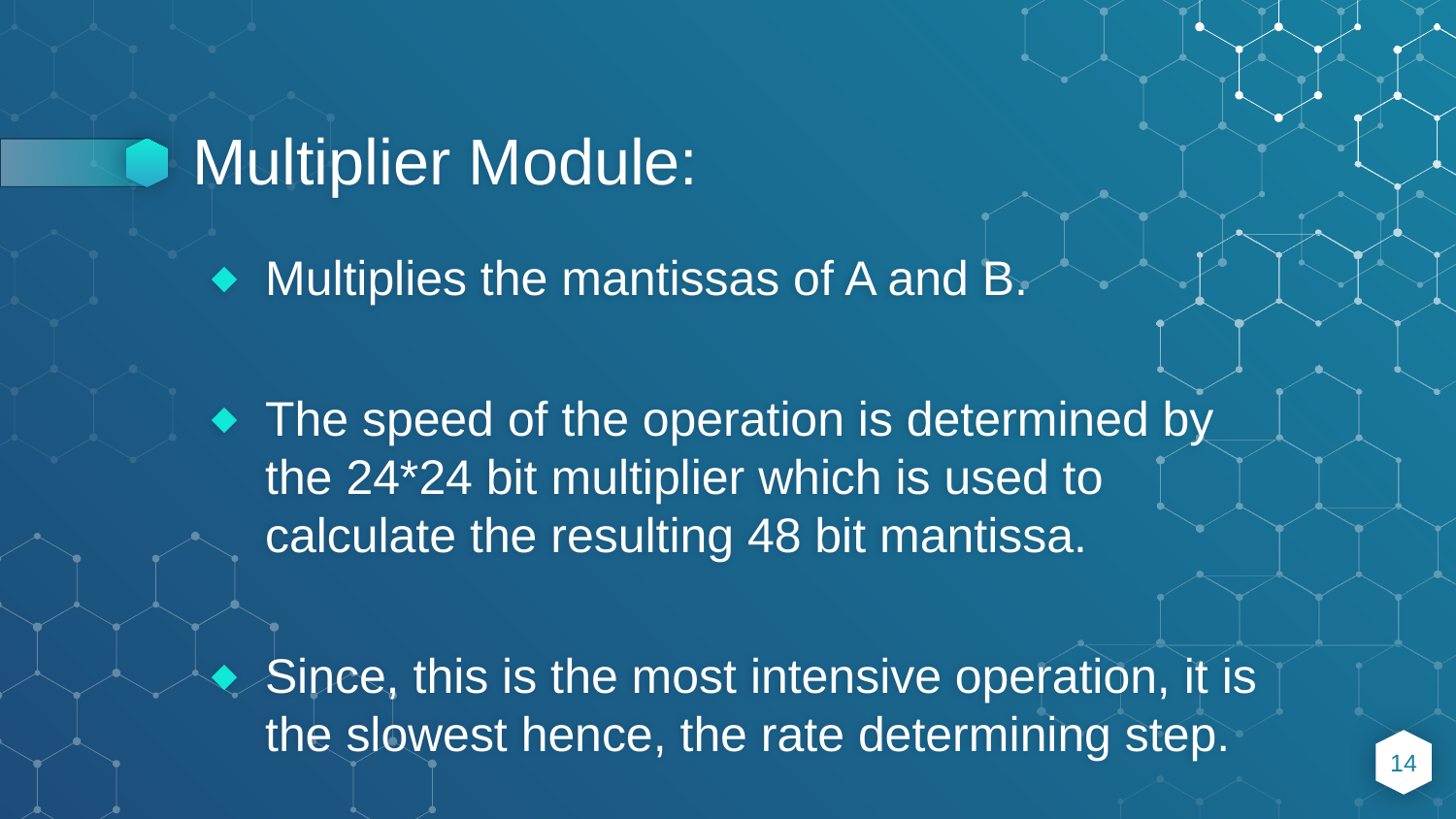

# Multiplier Module:
Multiplies the mantissas of A and B.

The speed of the operation is determined by the 24*24 bit multiplier which is used to calculate the resulting 48 bit mantissa.

Since, this is the most intensive operation, it is the slowest hence, the rate determining step.

14